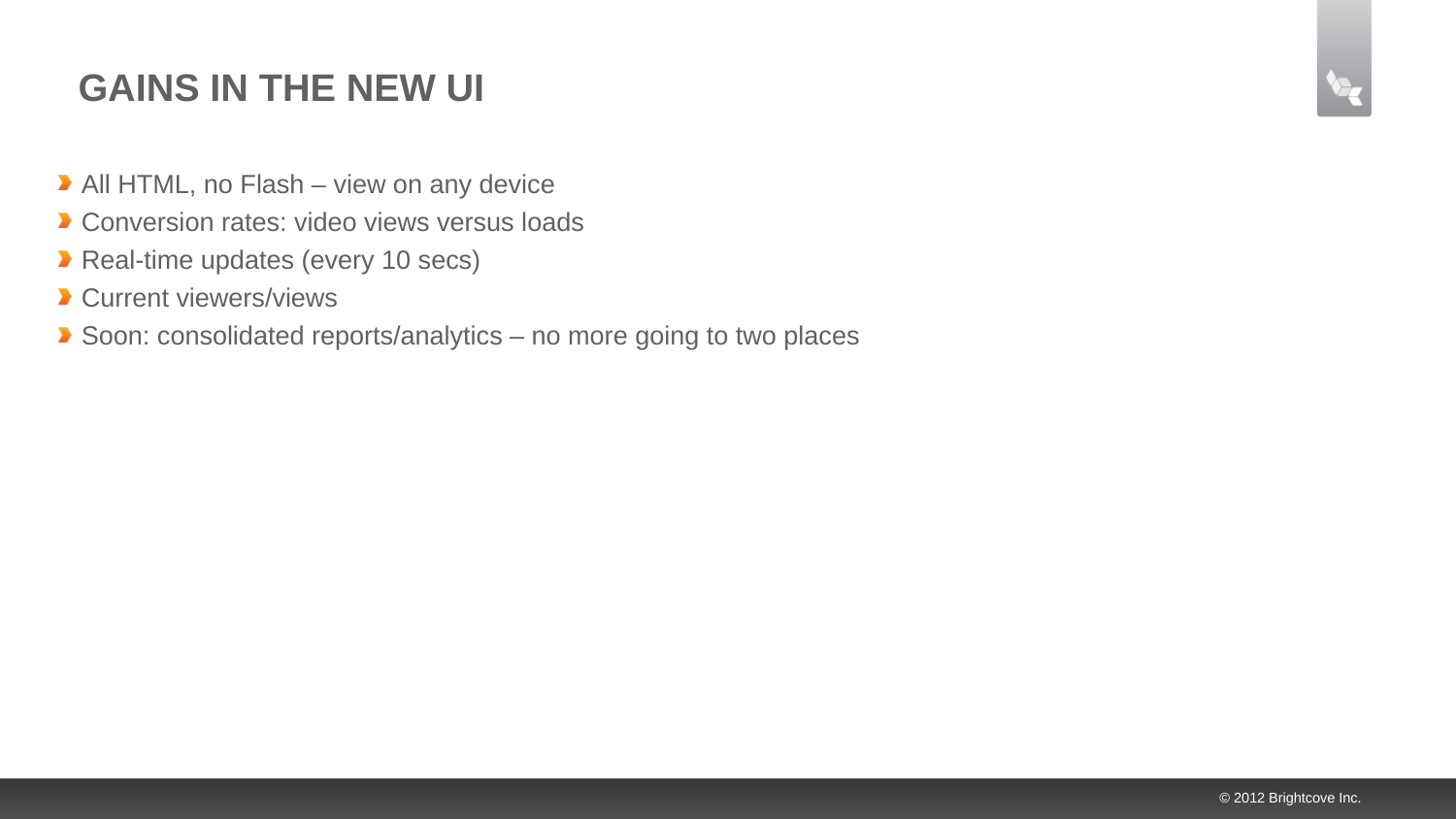

# Gains in the New UI
All HTML, no Flash – view on any device
Conversion rates: video views versus loads
Real-time updates (every 10 secs)
Current viewers/views
Soon: consolidated reports/analytics – no more going to two places